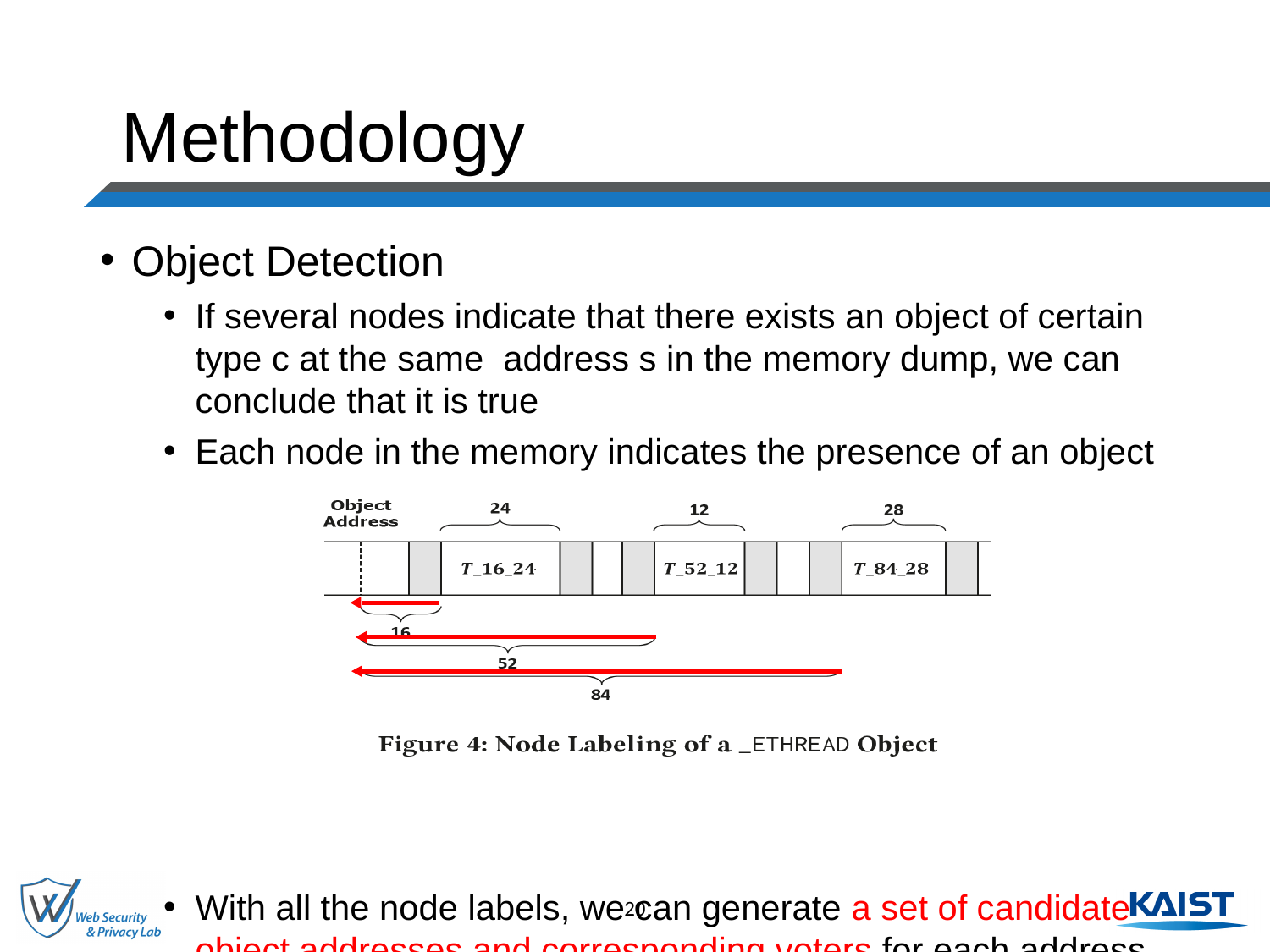

# Methodology
Object Detection
If several nodes indicate that there exists an object of certain type c at the same  address s in the memory dump, we can conclude that it is true
Each node in the memory indicates the presence of an object

With all the node labels, we can generate a set of candidate object addresses and corresponding voters for each address

20